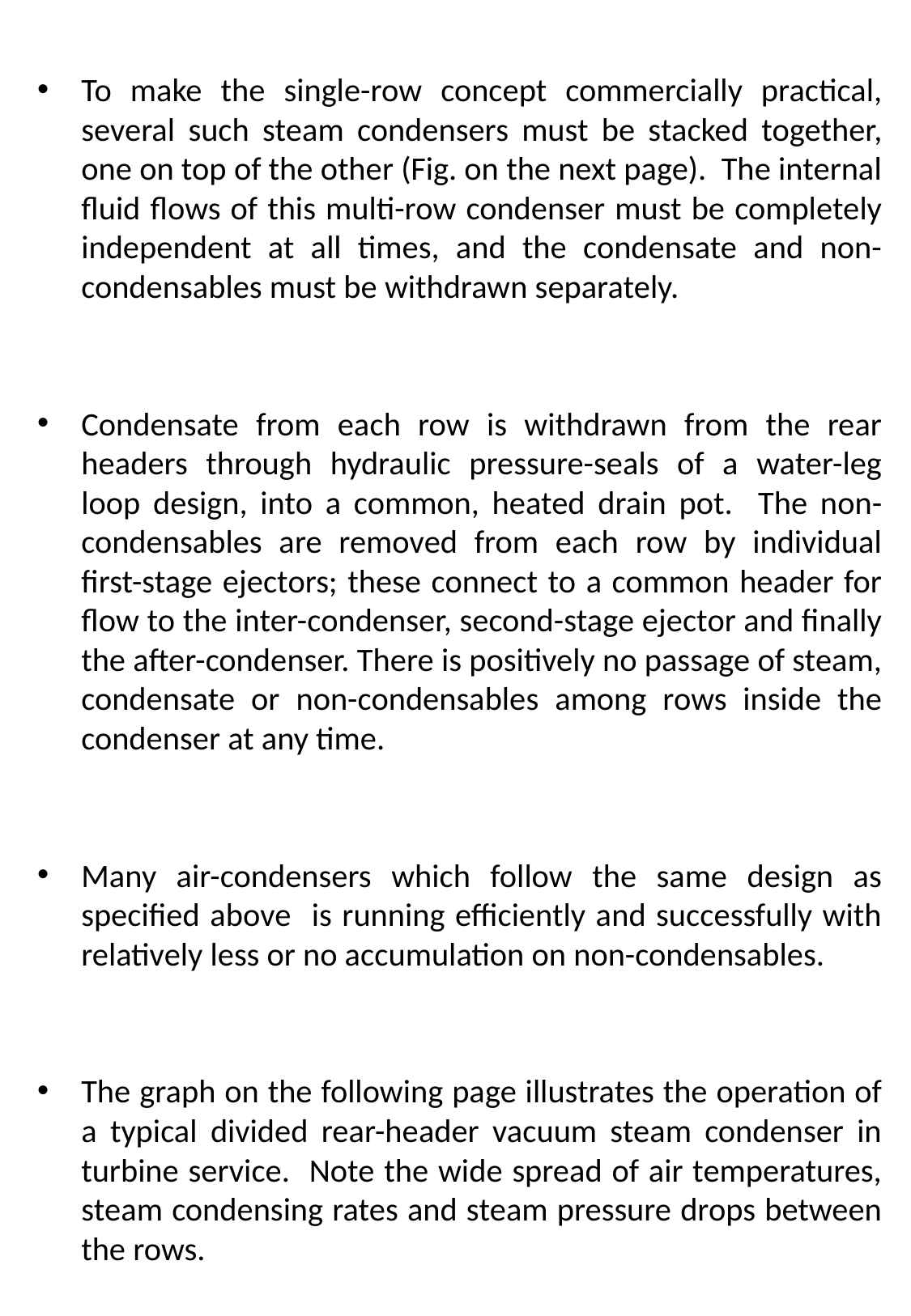

To make the single-row concept commercially practical, several such steam condensers must be stacked together, one on top of the other (Fig. on the next page).  The internal fluid flows of this multi-row condenser must be completely independent at all times, and the condensate and non-condensables must be withdrawn separately.

Condensate from each row is withdrawn from the rear headers through hydraulic pressure-seals of a water-leg loop design, into a common, heated drain pot.  The non-condensables are removed from each row by individual first-stage ejectors; these connect to a common header for flow to the inter-condenser, second-stage ejector and finally the after-condenser. There is positively no passage of steam, condensate or non-condensables among rows inside the condenser at any time.

Many air-condensers which follow the same design as specified above  is running efficiently and successfully with relatively less or no accumulation on non-condensables.

The graph on the following page illustrates the operation of a typical divided rear-header vacuum steam condenser in turbine service.  Note the wide spread of air temperatures, steam condensing rates and steam pressure drops between the rows.